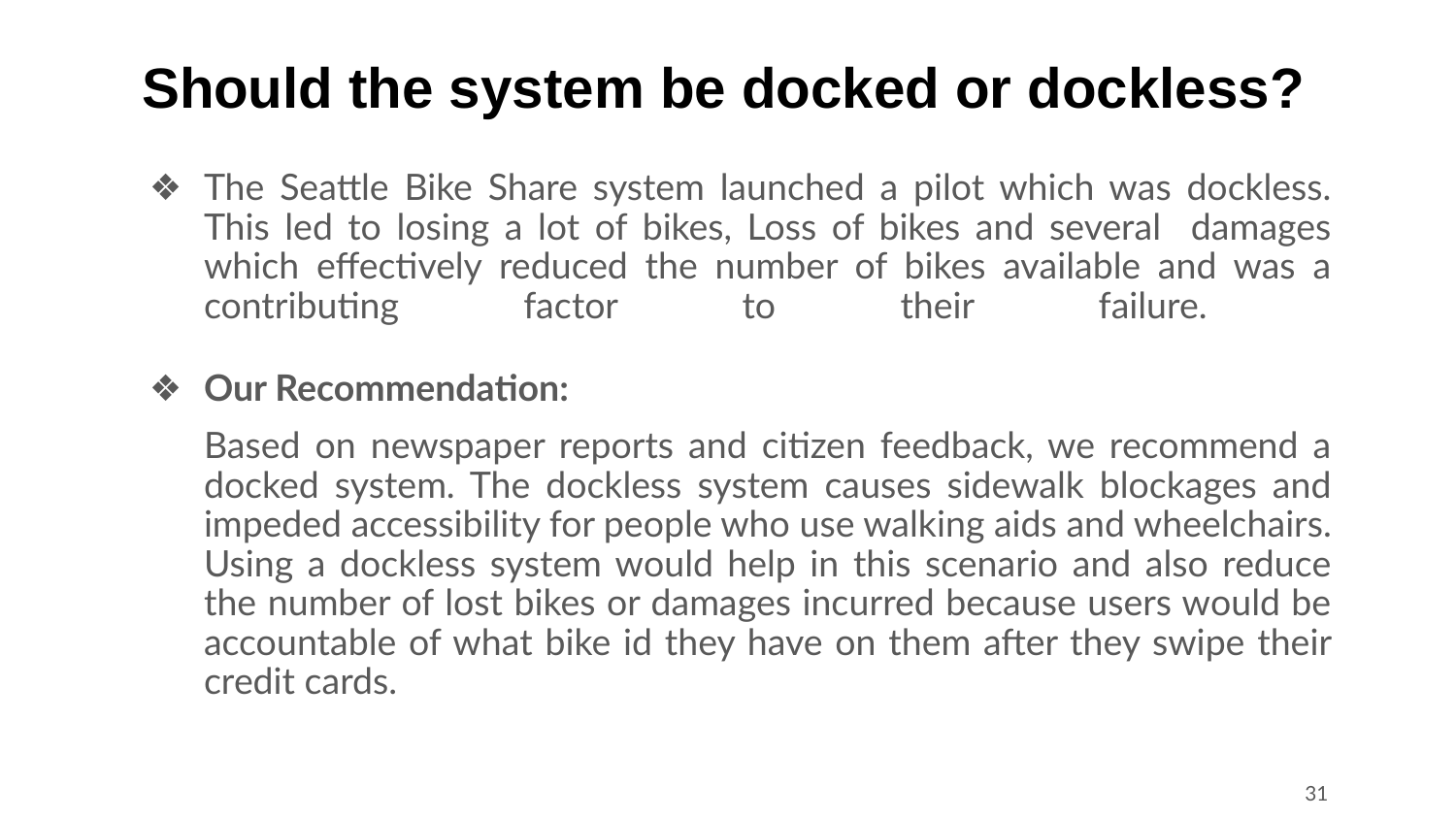

# Should the system be docked or dockless?
The Seattle Bike Share system launched a pilot which was dockless. This led to losing a lot of bikes, Loss of bikes and several  damages which effectively reduced the number of bikes available and was a contributing factor to their failure.
Our Recommendation:
Based on newspaper reports and citizen feedback, we recommend a docked system. The dockless system causes sidewalk blockages and impeded accessibility for people who use walking aids and wheelchairs. Using a dockless system would help in this scenario and also reduce the number of lost bikes or damages incurred because users would be accountable of what bike id they have on them after they swipe their credit cards.

31